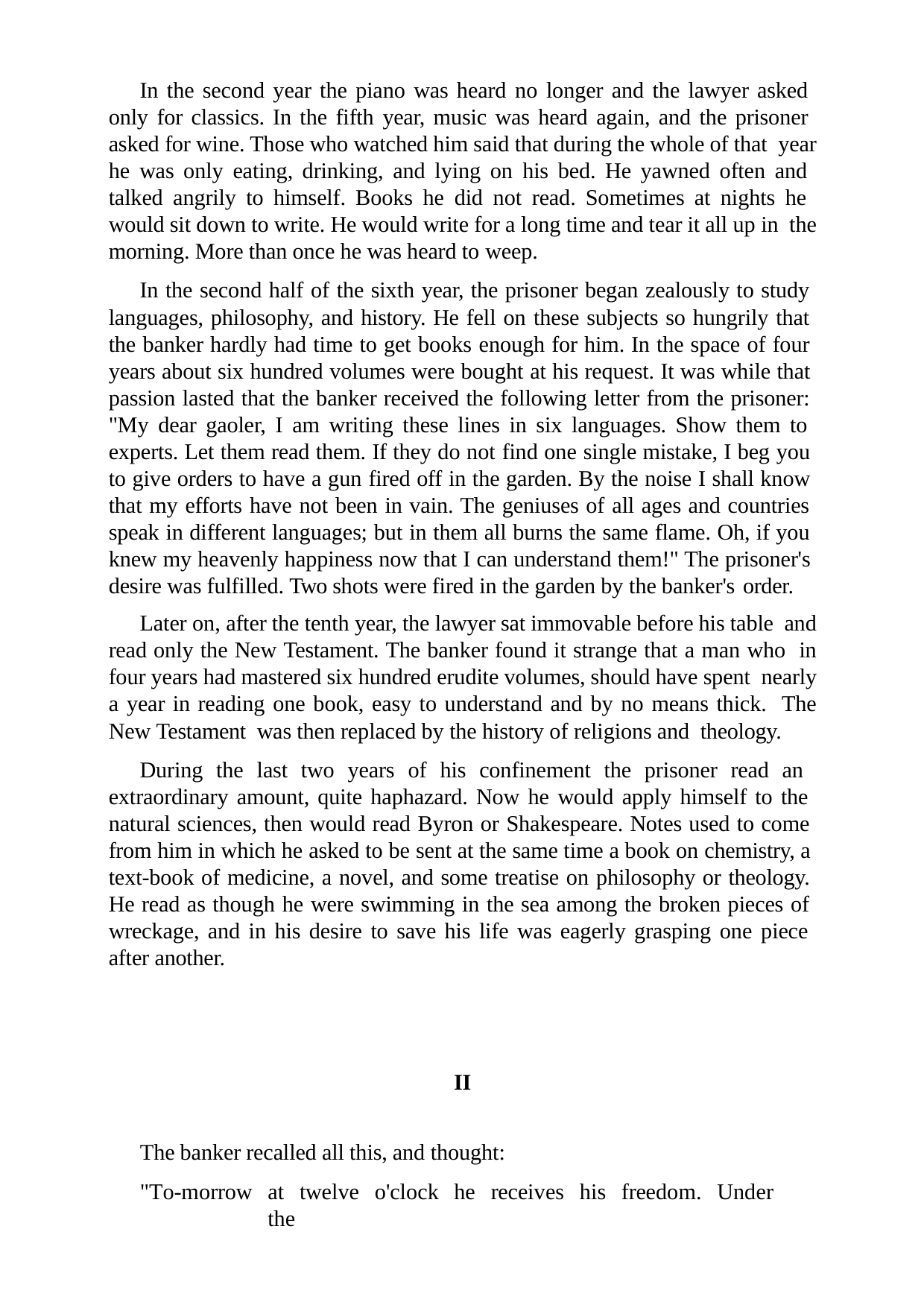

In the second year the piano was heard no longer and the lawyer asked  only for classics. In the fifth year, music was heard again, and the prisoner  asked for wine. Those who watched him said that during the whole of that  year he was only eating, drinking, and lying on his bed. He yawned often and  talked angrily to himself. Books he did not read. Sometimes at nights he  would sit down to write. He would write for a long time and tear it all up in  the morning. More than once he was heard to weep.
In the second half of the sixth year, the prisoner began zealously to study  languages, philosophy, and history. He fell on these subjects so hungrily that  the banker hardly had time to get books enough for him. In the space of four  years about six hundred volumes were bought at his request. It was while that  passion lasted that the banker received the following letter from the prisoner:  "My dear gaoler, I am writing these lines in six languages. Show them to  experts. Let them read them. If they do not find one single mistake, I beg you  to give orders to have a gun fired off in the garden. By the noise I shall know  that my efforts have not been in vain. The geniuses of all ages and countries  speak in different languages; but in them all burns the same flame. Oh, if you  knew my heavenly happiness now that I can understand them!" The prisoner's  desire was fulfilled. Two shots were fired in the garden by the banker's order.
Later on, after the tenth year, the lawyer sat immovable before his table  and read only the New Testament. The banker found it strange that a man who  in four years had mastered six hundred erudite volumes, should have spent  nearly a year in reading one book, easy to understand and by no means thick.  The New Testament was then replaced by the history of religions and  theology.
During the last two years of his confinement the prisoner read an  extraordinary amount, quite haphazard. Now he would apply himself to the  natural sciences, then would read Byron or Shakespeare. Notes used to come  from him in which he asked to be sent at the same time a book on chemistry, a  text-book of medicine, a novel, and some treatise on philosophy or theology.  He read as though he were swimming in the sea among the broken pieces of  wreckage, and in his desire to save his life was eagerly grasping one piece  after another.
II

The banker recalled all this, and thought:
"To-morrow	at	twelve	o'clock	he	receives	his	freedom.	Under	the